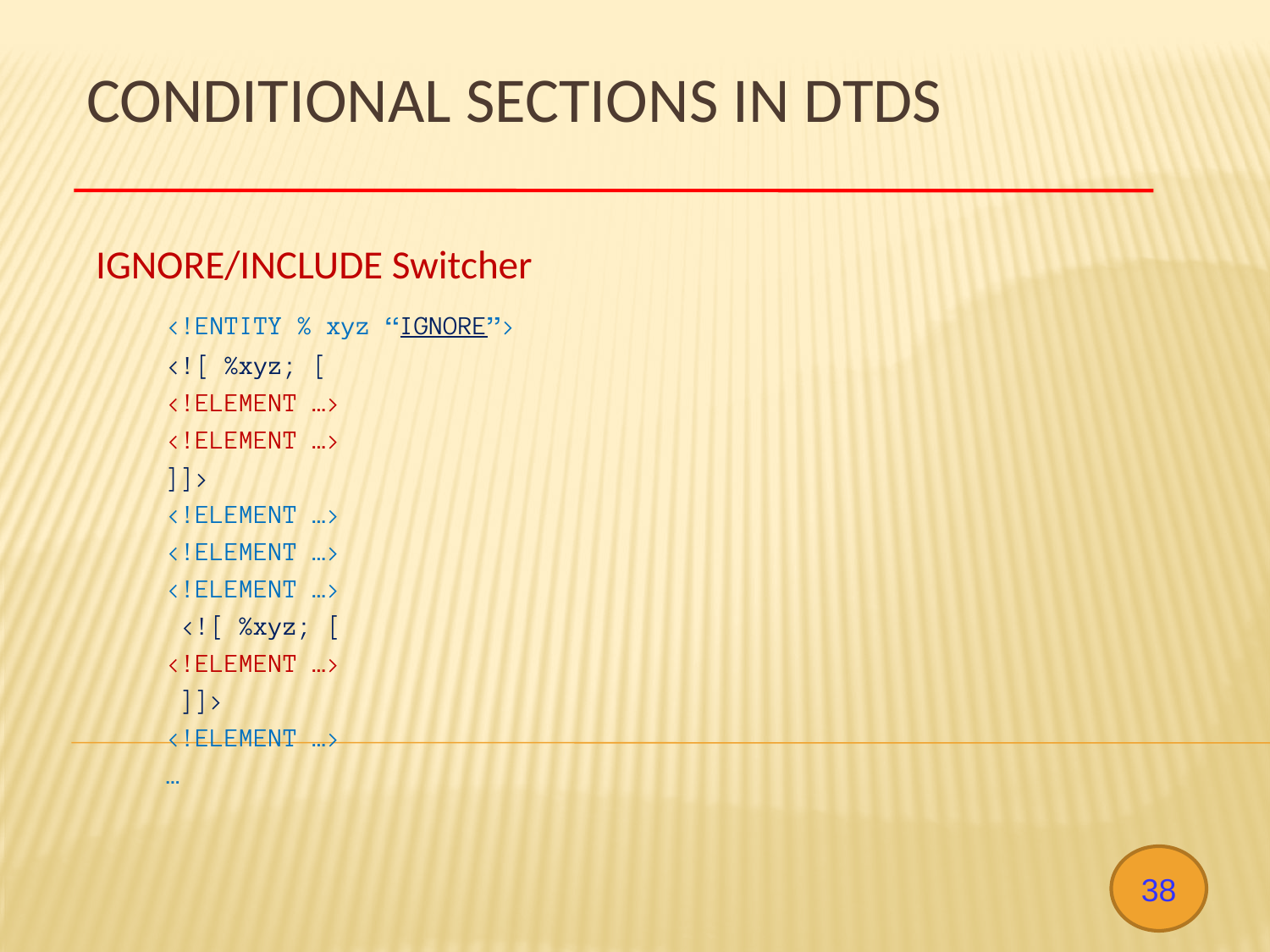

# CONDITIONAL SECTIONS IN DTDS
 IGNORE/INCLUDE Switcher
		<!ENTITY % xyz “IGNORE”>
		<![ %xyz; [
			<!ELEMENT …>
			<!ELEMENT …>
		]]>
		<!ELEMENT …>
		<!ELEMENT …>
		<!ELEMENT …>
		 <![ %xyz; [
			<!ELEMENT …>
		 ]]>
		<!ELEMENT …>
		…

38